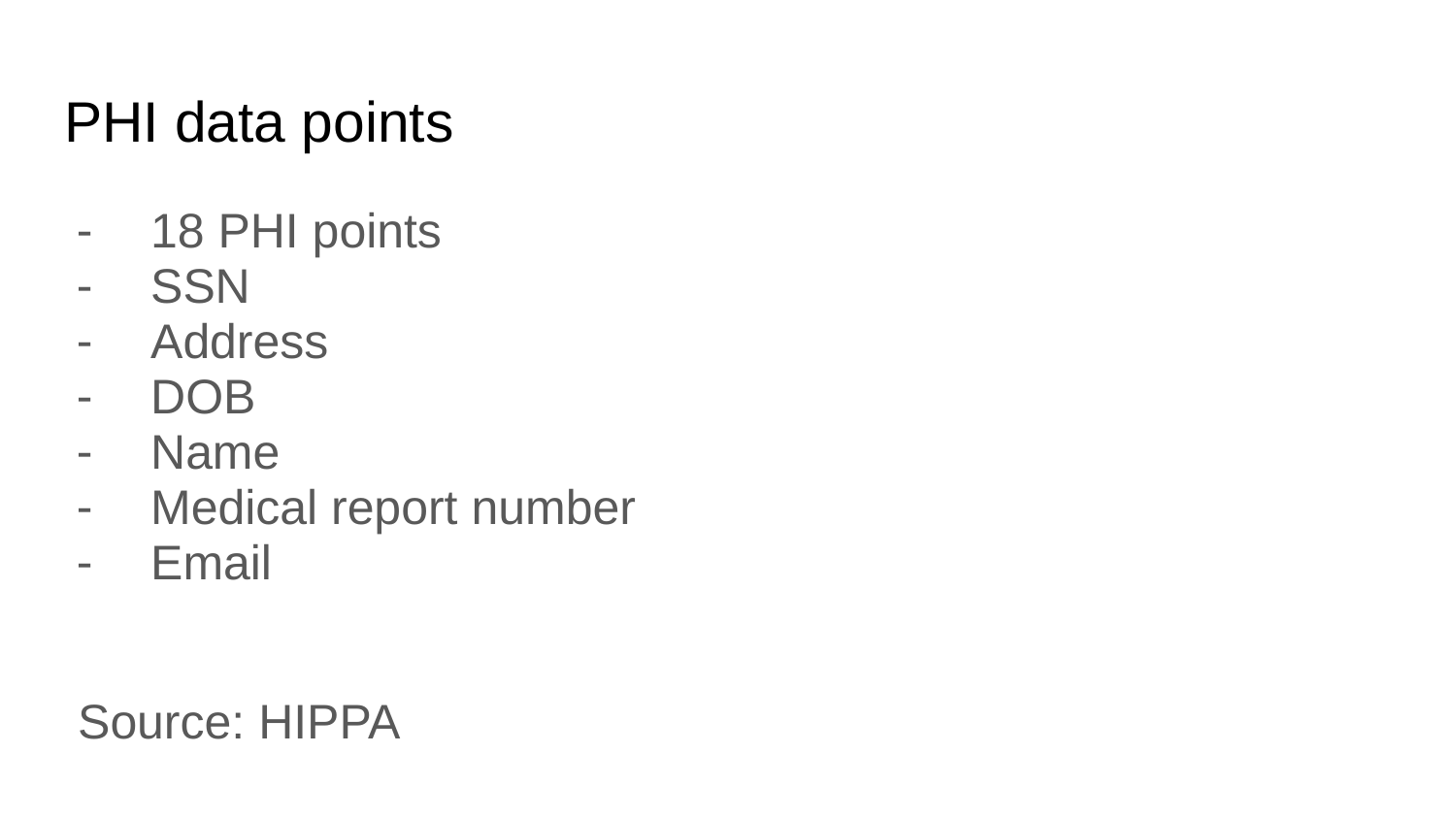

# PHI data points
 18 PHI points
 SSN
 Address
 DOB
 Name
 Medical report number
 Email

 Source: HIPPA